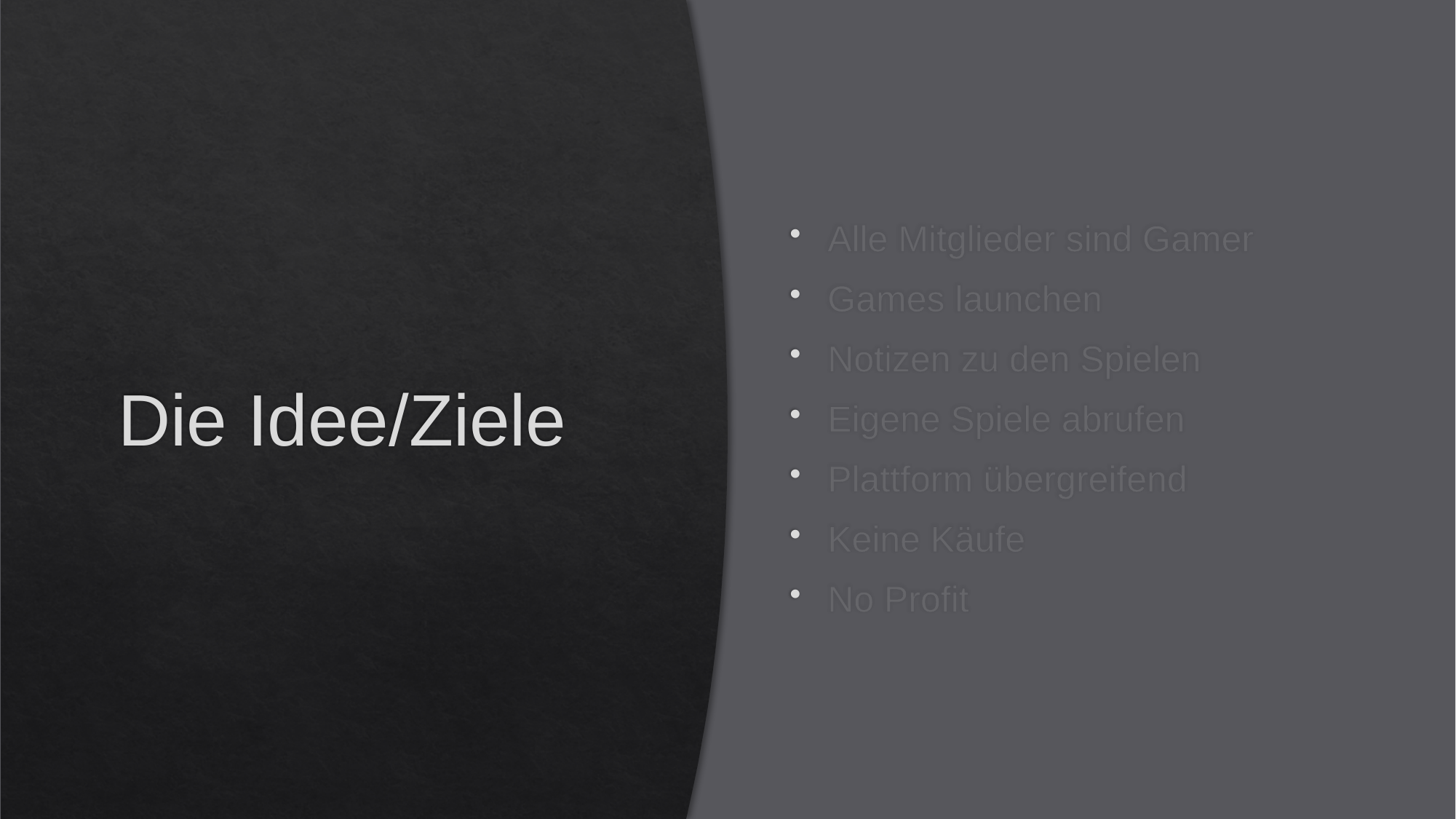

# Die Idee/Ziele
Alle Mitglieder sind Gamer
Games launchen
Notizen zu den Spielen
Eigene Spiele abrufen
Plattform übergreifend
Keine Käufe
No Profit